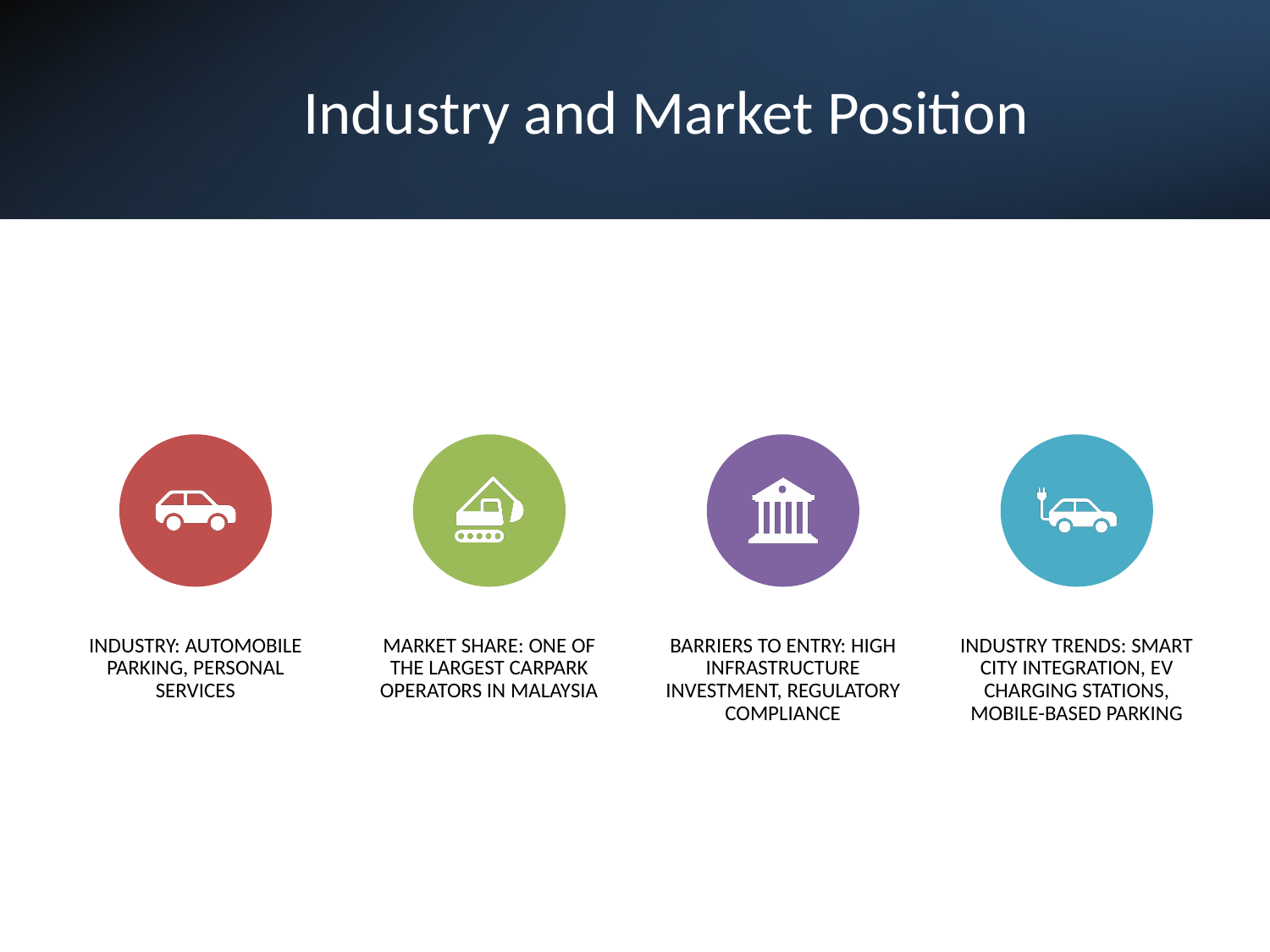

# Industry and Market Position
Industry: Automobile Parking, Personal Services
Market Share: One of the largest carpark operators in Malaysia
Barriers to Entry: High infrastructure investment, regulatory compliance
Industry Trends: Smart city integration, EV charging stations, mobile-based parking